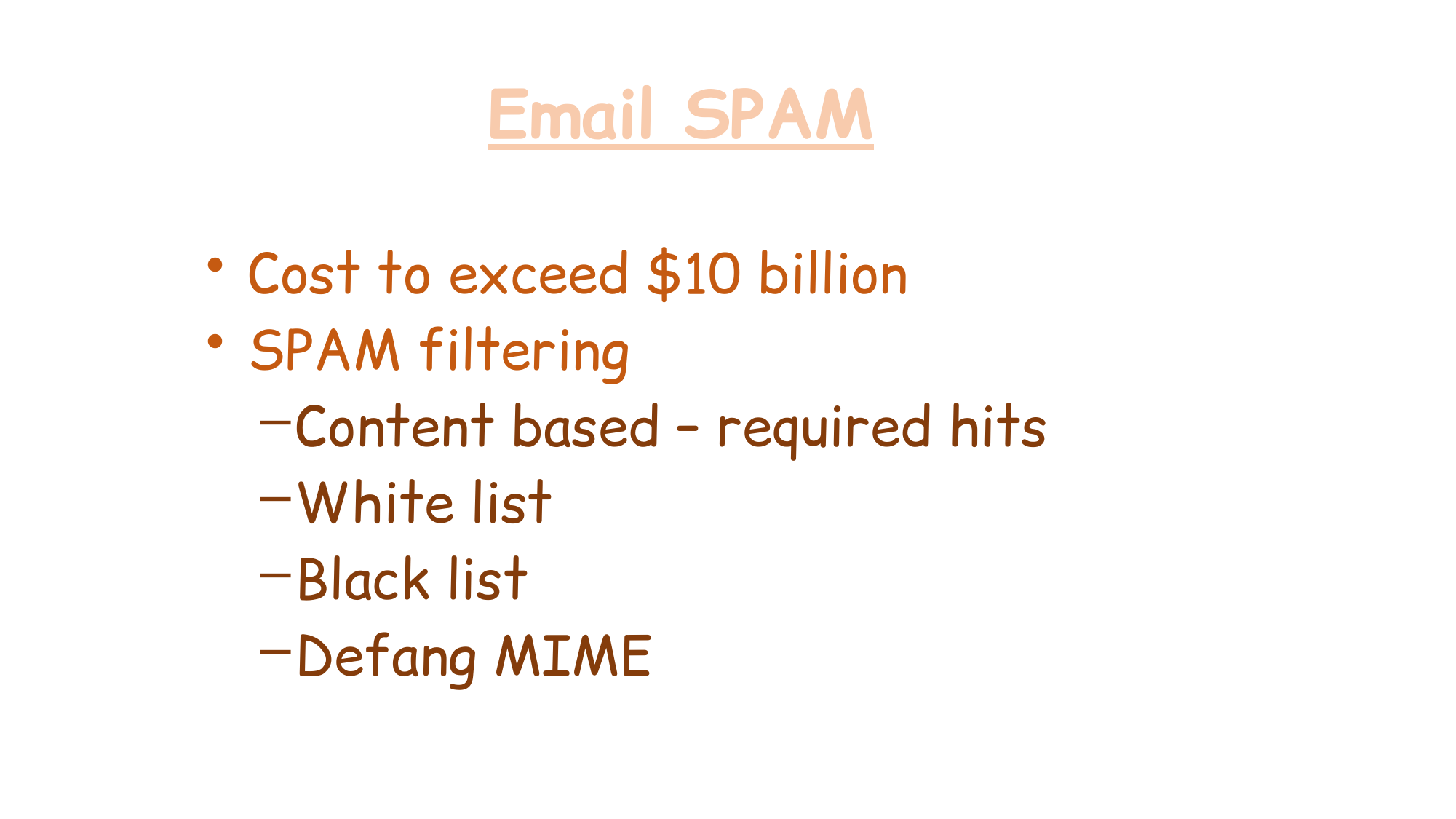

Email SPAM
Cost to exceed $10 billion
SPAM filtering
Content based – required hits
White list
Black list
Defang MIME